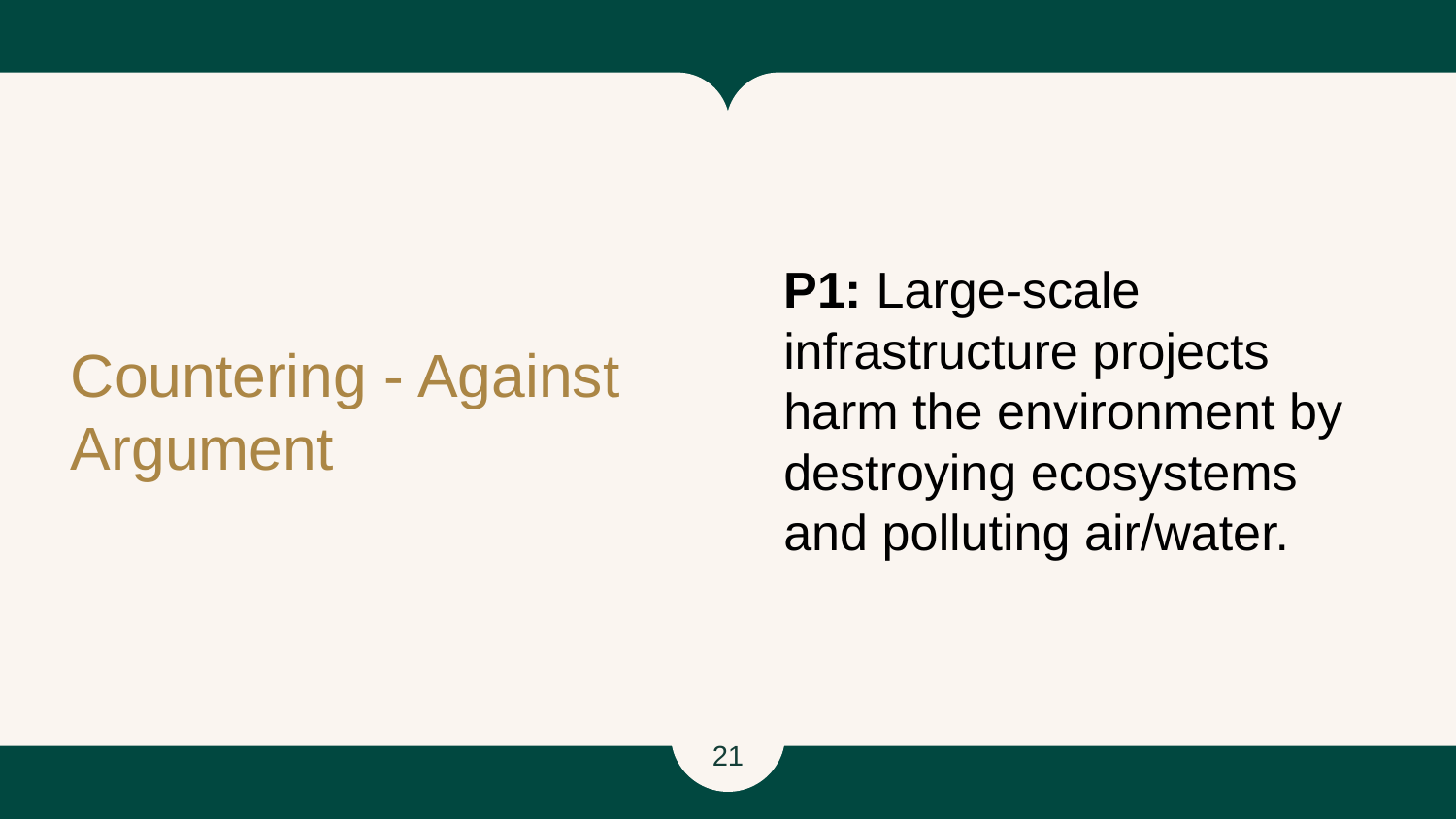

P1: Large-scale infrastructure projects harm the environment by destroying ecosystems and polluting air/water.
# Countering - Against Argument